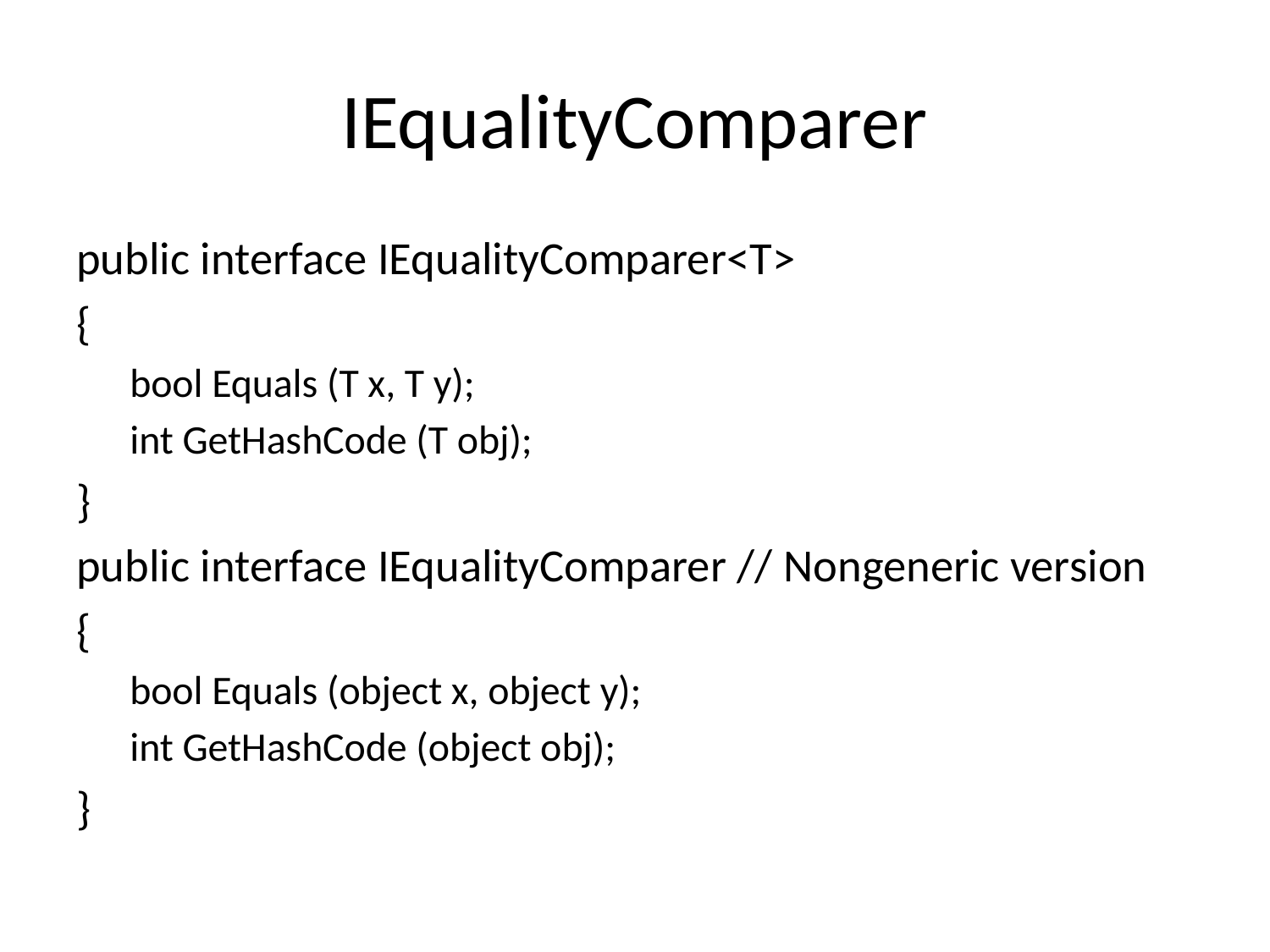

# IEqualityComparer
public interface IEqualityComparer<T>
{
bool Equals (T x, T y);
int GetHashCode (T obj);
}
public interface IEqualityComparer // Nongeneric version
{
bool Equals (object x, object y);
int GetHashCode (object obj);
}